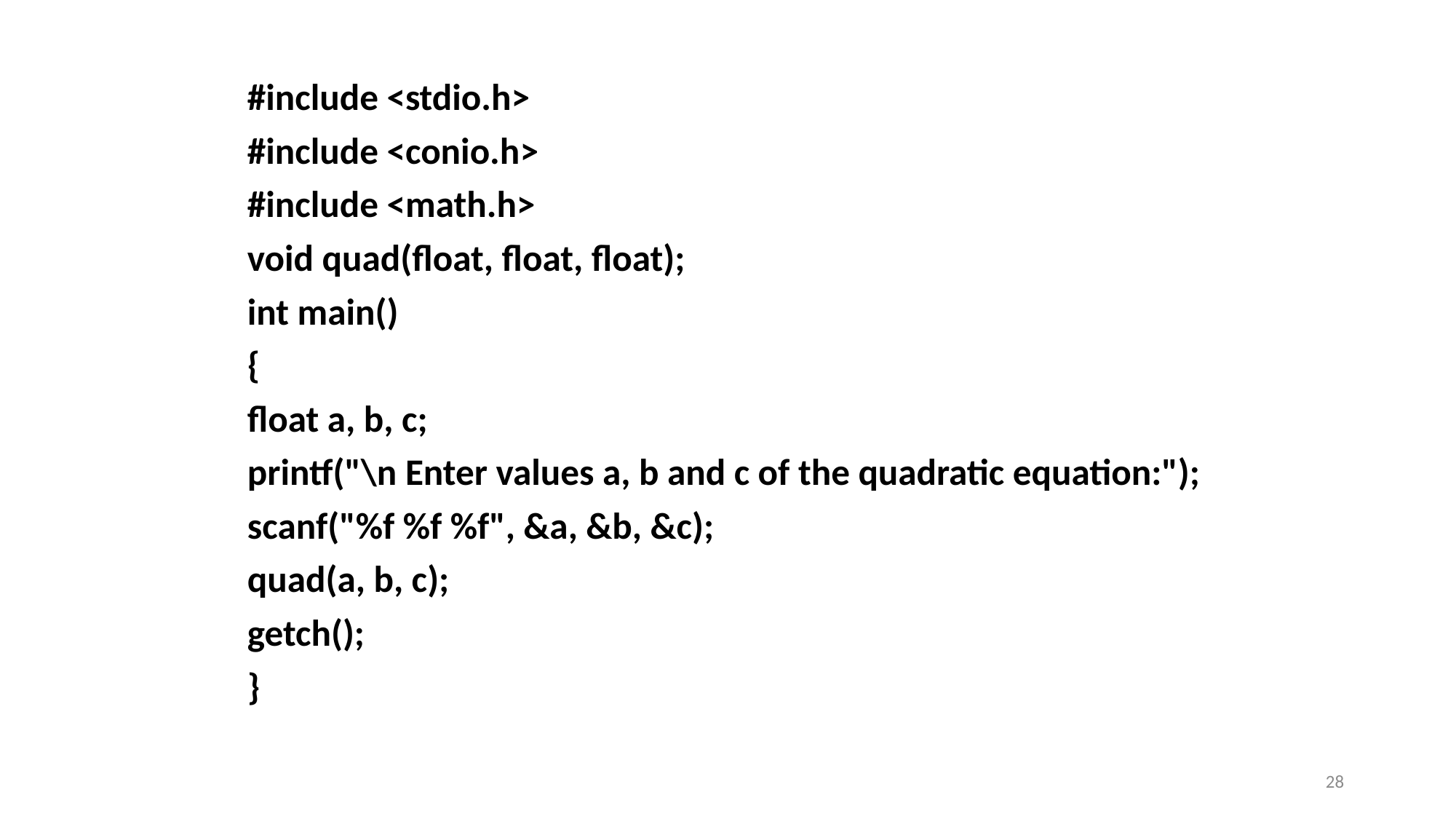

#include <stdio.h>
#include <conio.h>
#include <math.h>
void quad(float, float, float);
int main()
{
float a, b, c;
printf("\n Enter values a, b and c of the quadratic equation:");
scanf("%f %f %f", &a, &b, &c);
quad(a, b, c);
getch();
}
28